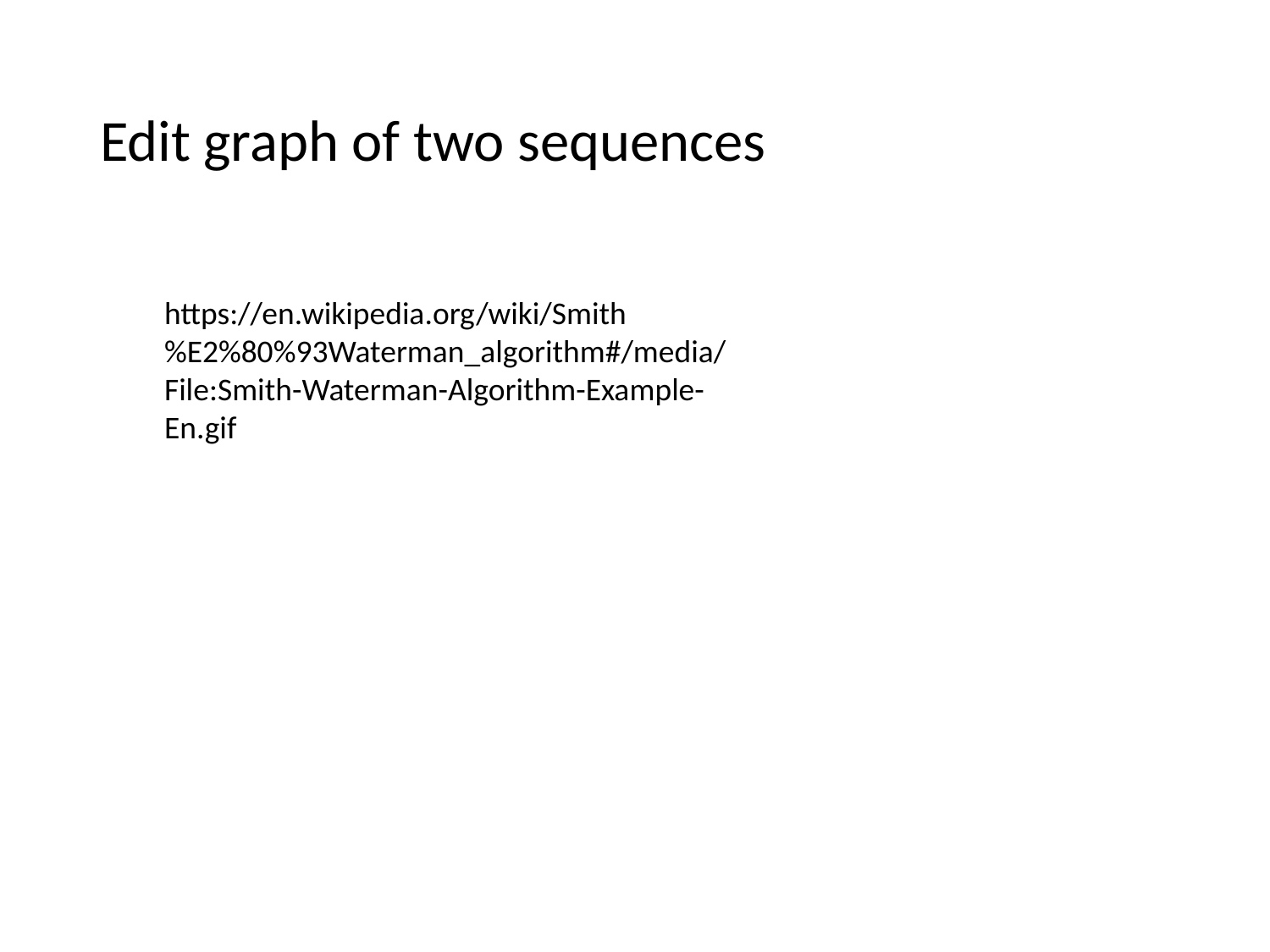

# Edit graph of two sequences
https://en.wikipedia.org/wiki/Smith%E2%80%93Waterman_algorithm#/media/File:Smith-Waterman-Algorithm-Example-En.gif